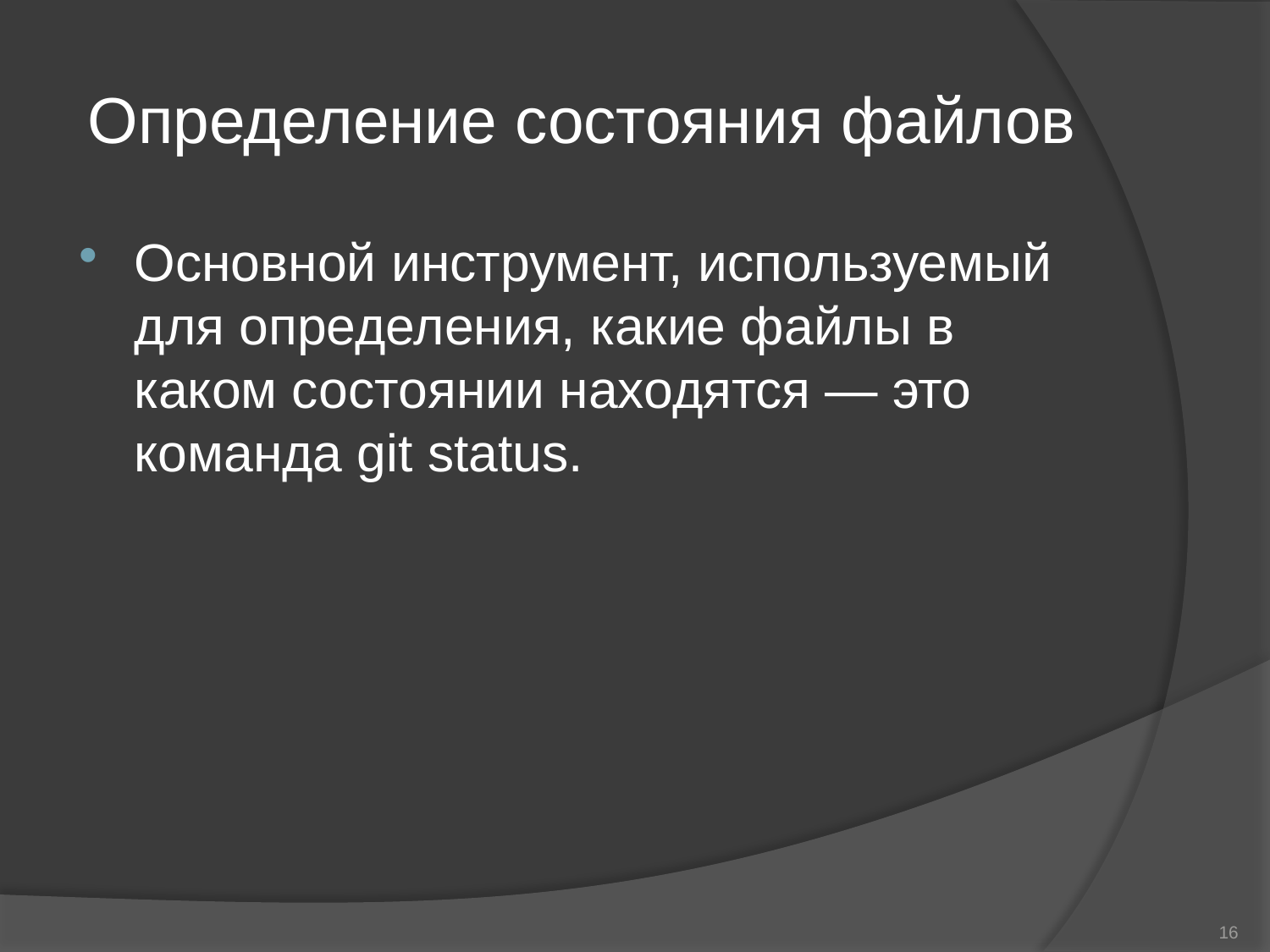

# Определение состояния файлов
Основной инструмент, используемый для определения, какие файлы в каком состоянии находятся — это команда git status.

16